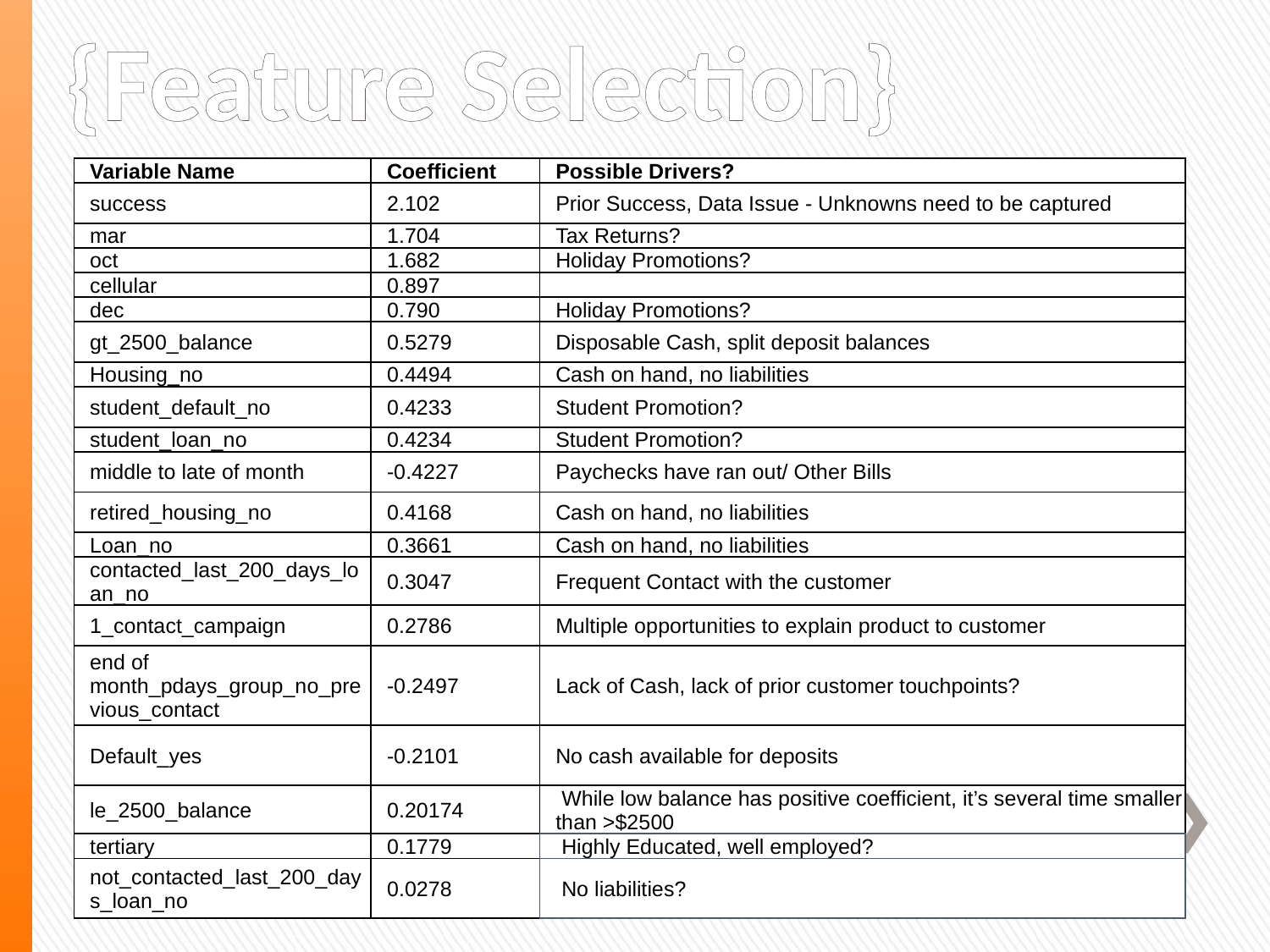

# {Feature Selection}
| Variable Name | Coefficient | Possible Drivers? |
| --- | --- | --- |
| success | 2.102 | Prior Success, Data Issue - Unknowns need to be captured |
| mar | 1.704 | Tax Returns? |
| oct | 1.682 | Holiday Promotions? |
| cellular | 0.897 |  |
| dec | 0.790 | Holiday Promotions? |
| gt\_2500\_balance | 0.5279 | Disposable Cash, split deposit balances |
| Housing\_no | 0.4494 | Cash on hand, no liabilities |
| student\_default\_no | 0.4233 | Student Promotion? |
| student\_loan\_no | 0.4234 | Student Promotion? |
| middle to late of month | -0.4227 | Paychecks have ran out/ Other Bills |
| retired\_housing\_no | 0.4168 | Cash on hand, no liabilities |
| Loan\_no | 0.3661 | Cash on hand, no liabilities |
| contacted\_last\_200\_days\_loan\_no | 0.3047 | Frequent Contact with the customer |
| 1\_contact\_campaign | 0.2786 | Multiple opportunities to explain product to customer |
| end of month\_pdays\_group\_no\_previous\_contact | -0.2497 | Lack of Cash, lack of prior customer touchpoints? |
| Default\_yes | -0.2101 | No cash available for deposits |
| le\_2500\_balance | 0.20174 | While low balance has positive coefficient, it’s several time smaller than >$2500 |
| tertiary | 0.1779 | Highly Educated, well employed? |
| not\_contacted\_last\_200\_days\_loan\_no | 0.0278 | No liabilities? |